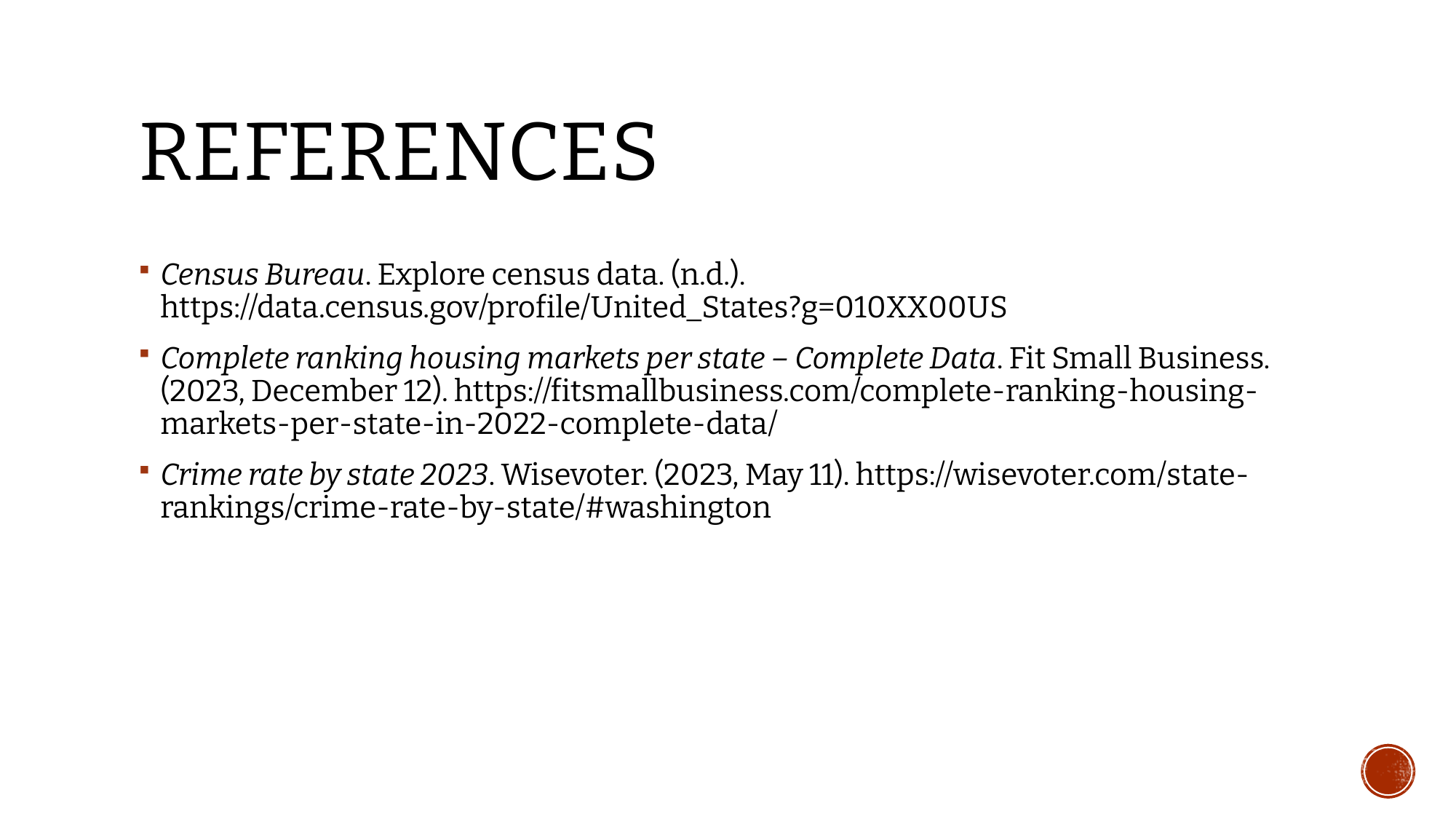

# References
Census Bureau. Explore census data. (n.d.). https://data.census.gov/profile/United_States?g=010XX00US
Complete ranking housing markets per state – Complete Data. Fit Small Business. (2023, December 12). https://fitsmallbusiness.com/complete-ranking-housing-markets-per-state-in-2022-complete-data/
Crime rate by state 2023. Wisevoter. (2023, May 11). https://wisevoter.com/state-rankings/crime-rate-by-state/#washington